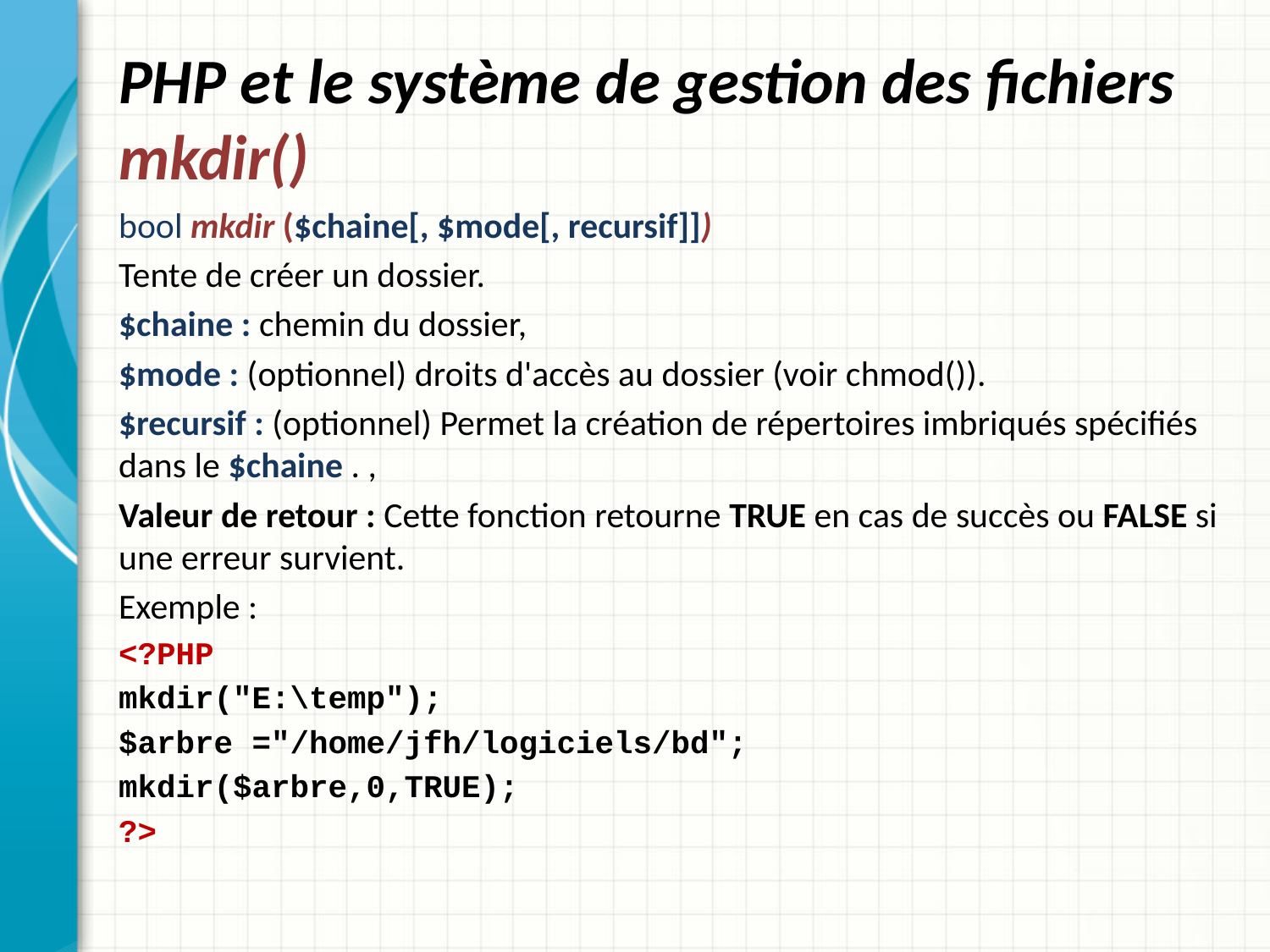

# PHP et le système de gestion des fichiers mkdir()
bool mkdir ($chaine[, $mode[, recursif]])
Tente de créer un dossier.
$chaine : chemin du dossier,
$mode : (optionnel) droits d'accès au dossier (voir chmod()).
$recursif : (optionnel) Permet la création de répertoires imbriqués spécifiés dans le $chaine . ,
Valeur de retour : Cette fonction retourne TRUE en cas de succès ou FALSE si une erreur survient.
Exemple :
<?PHP
mkdir("E:\temp");
$arbre ="/home/jfh/logiciels/bd";
mkdir($arbre,0,TRUE);
?>